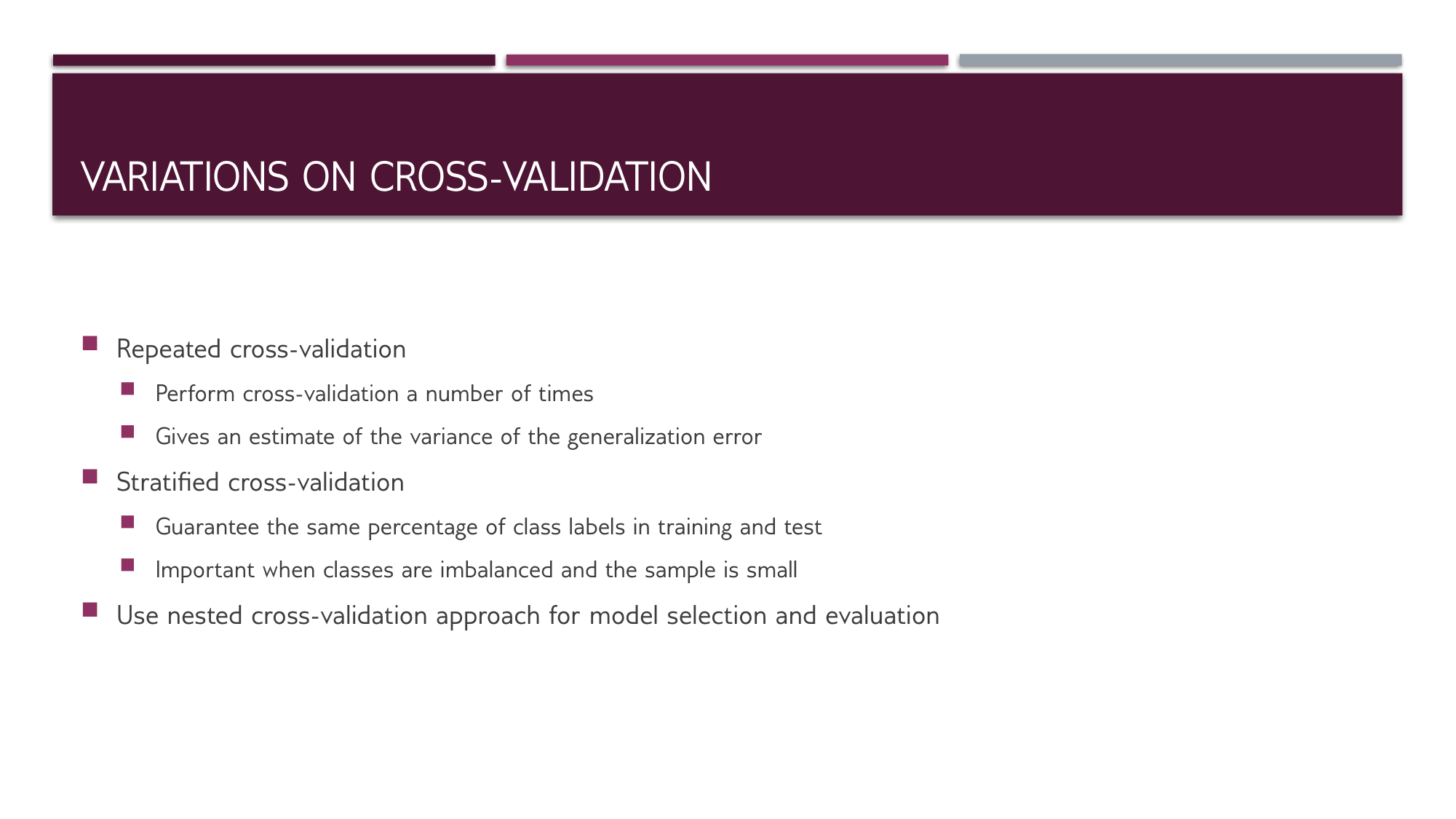

# Variations on Cross-validation
Repeated cross-validation
Perform cross-validation a number of times
Gives an estimate of the variance of the generalization error
Stratified cross-validation
Guarantee the same percentage of class labels in training and test
Important when classes are imbalanced and the sample is small
Use nested cross-validation approach for model selection and evaluation